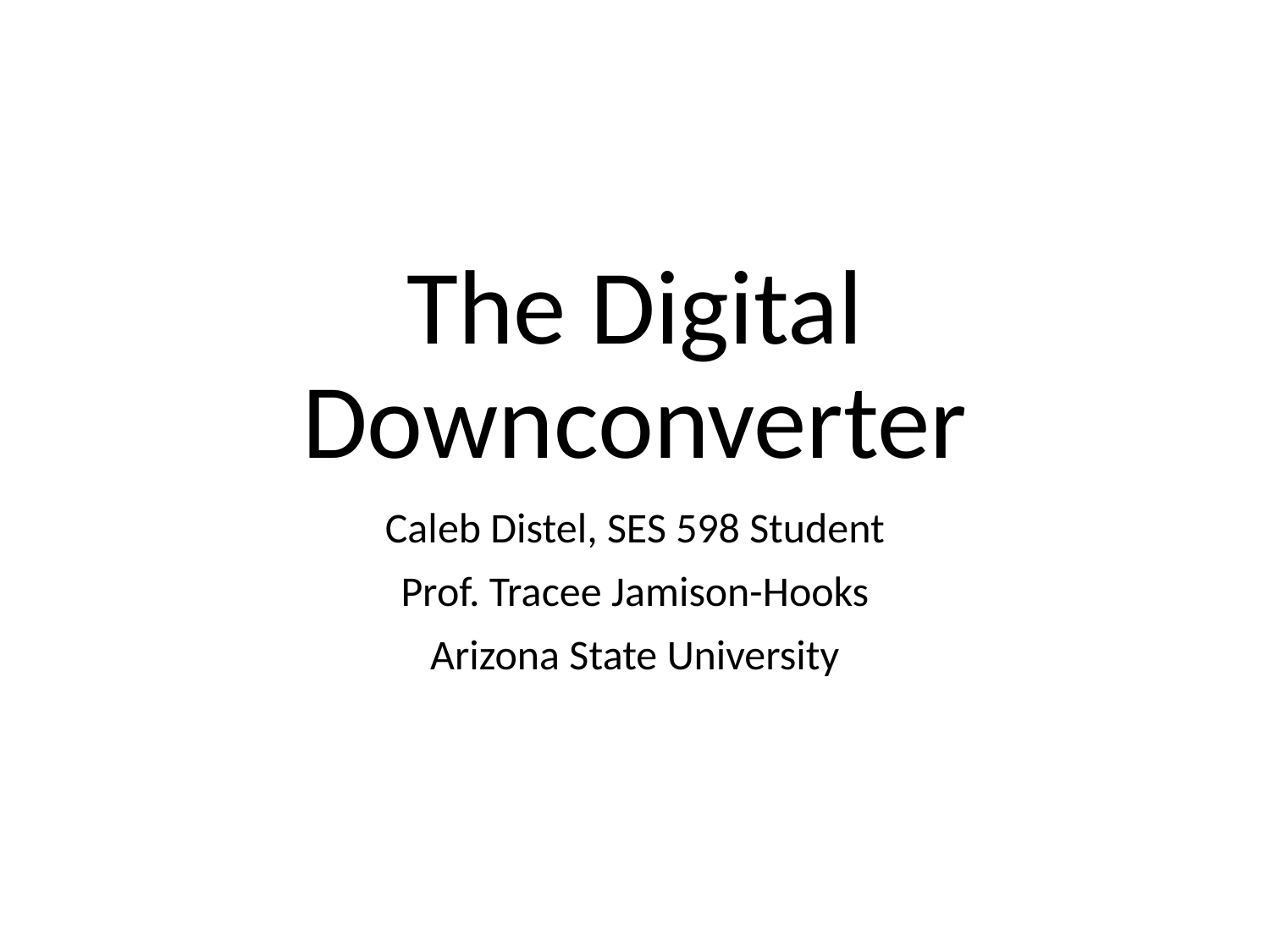

# The Digital Downconverter
Caleb Distel, SES 598 Student
Prof. Tracee Jamison-Hooks
Arizona State University